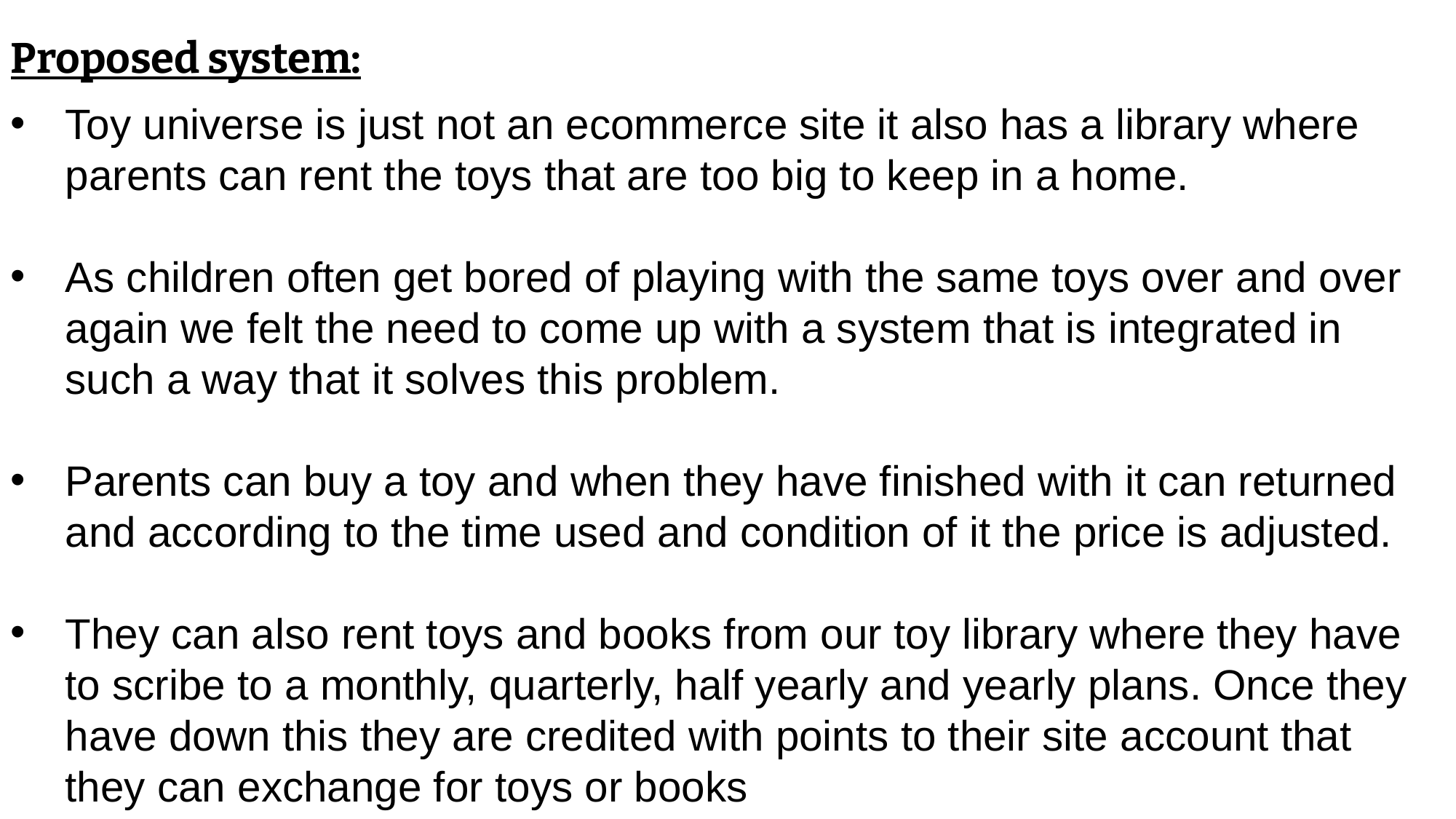

Proposed system:
Toy universe is just not an ecommerce site it also has a library where parents can rent the toys that are too big to keep in a home.

As children often get bored of playing with the same toys over and over again we felt the need to come up with a system that is integrated in such a way that it solves this problem.

Parents can buy a toy and when they have finished with it can returned and according to the time used and condition of it the price is adjusted.

They can also rent toys and books from our toy library where they have to scribe to a monthly, quarterly, half yearly and yearly plans. Once they have down this they are credited with points to their site account that they can exchange for toys or books